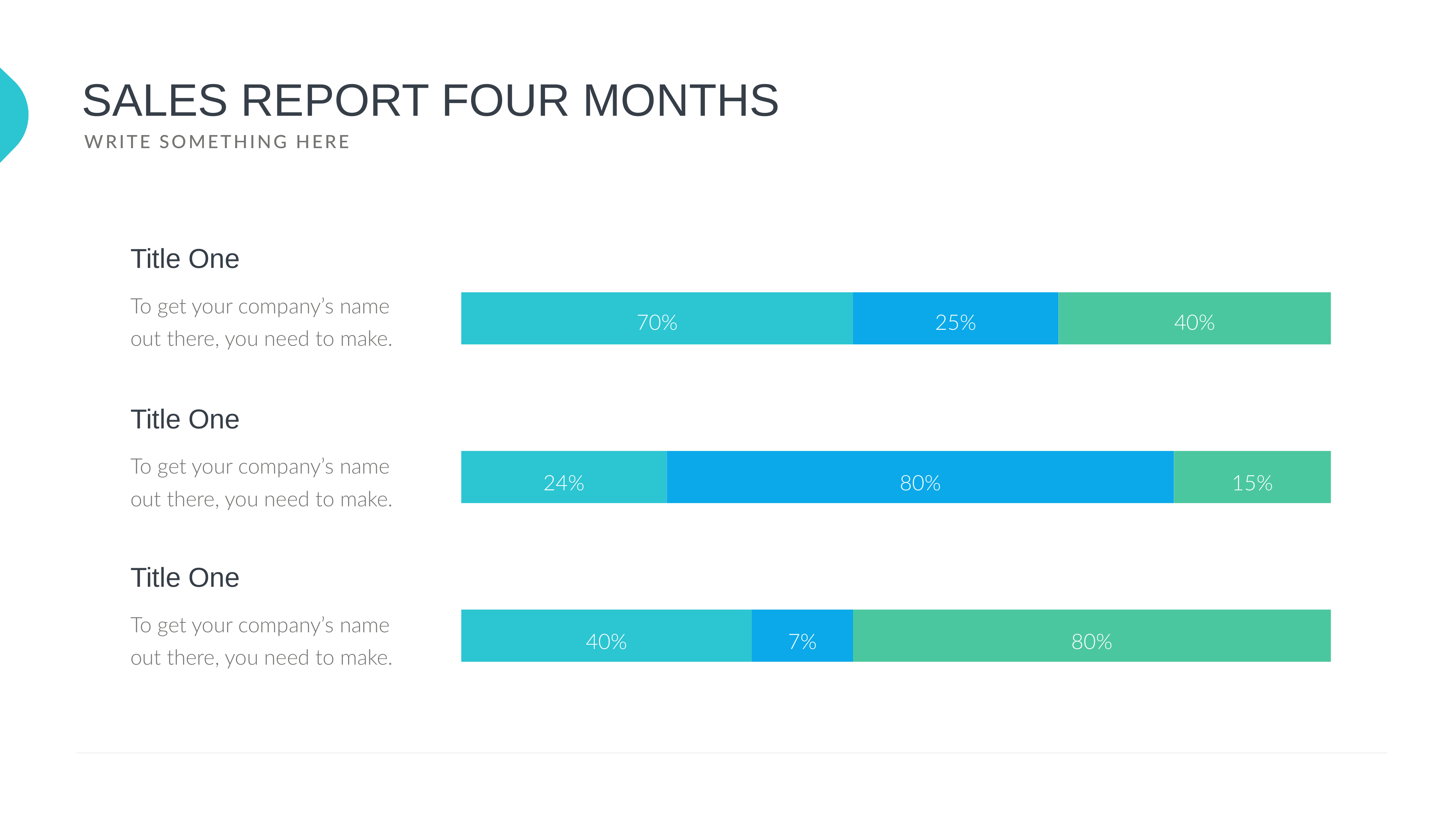

SALES REPORT FOUR MONTHS
WRITE SOMETHING HERE

Title One
To get your company’s name out there, you need to make.

70%
25%
40%

24%
80%
15%

40%
7%
80%
Title One
To get your company’s name out there, you need to make.
Title One
To get your company’s name out there, you need to make.